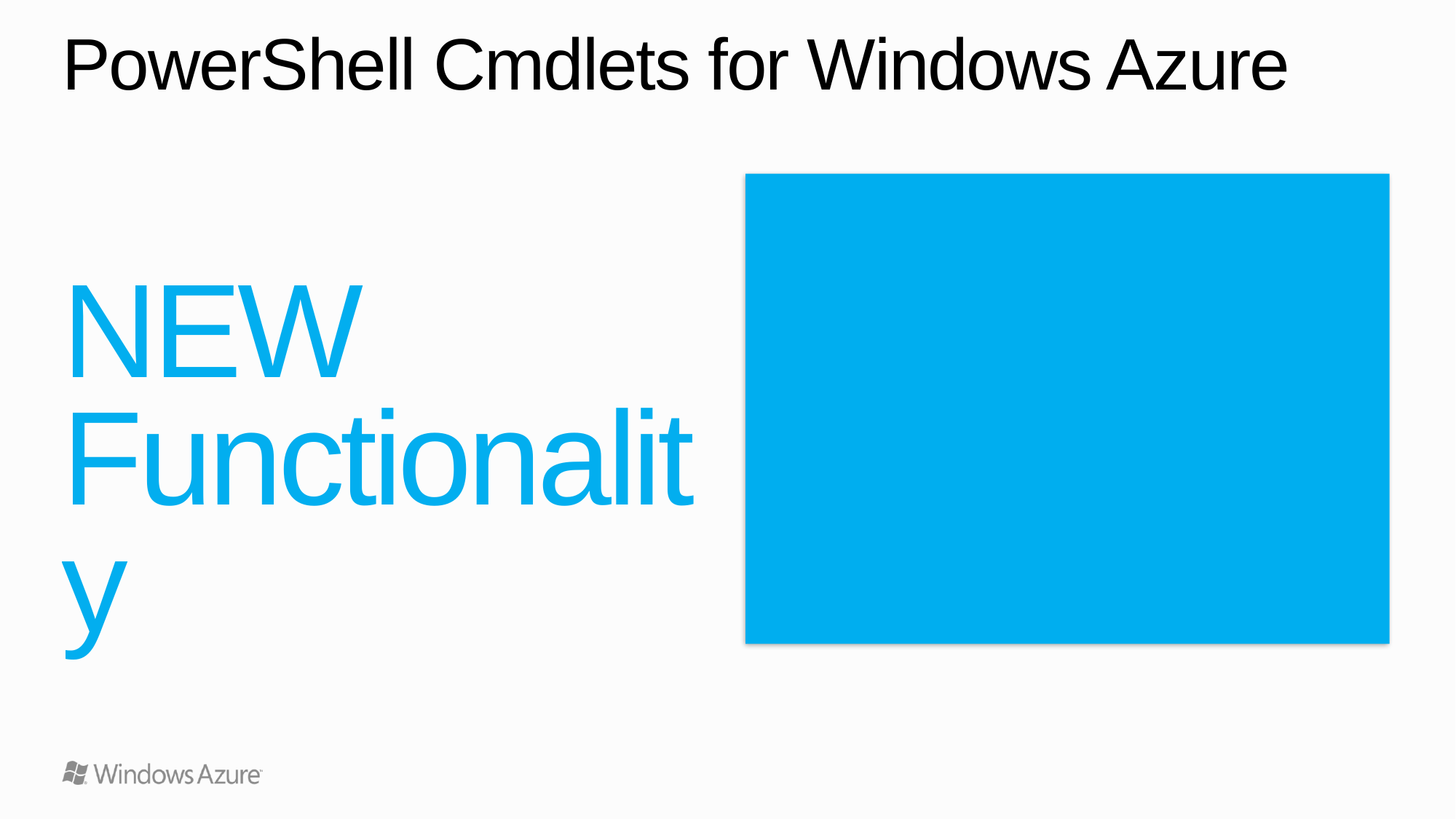

# PowerShell Cmdlets for Windows Azure

Download Diagnostic Data
Convert Performance Counters to BLG format
Blobs/CSV Data for the Rest
Delete/Clean Diagnostic Data in Storage
Other New Functionality
Hosted Services
Storage Accounts
Affinity Groups
SQL Azure
Storage Analytics
Download from Storage Containers
NEW
Functionality